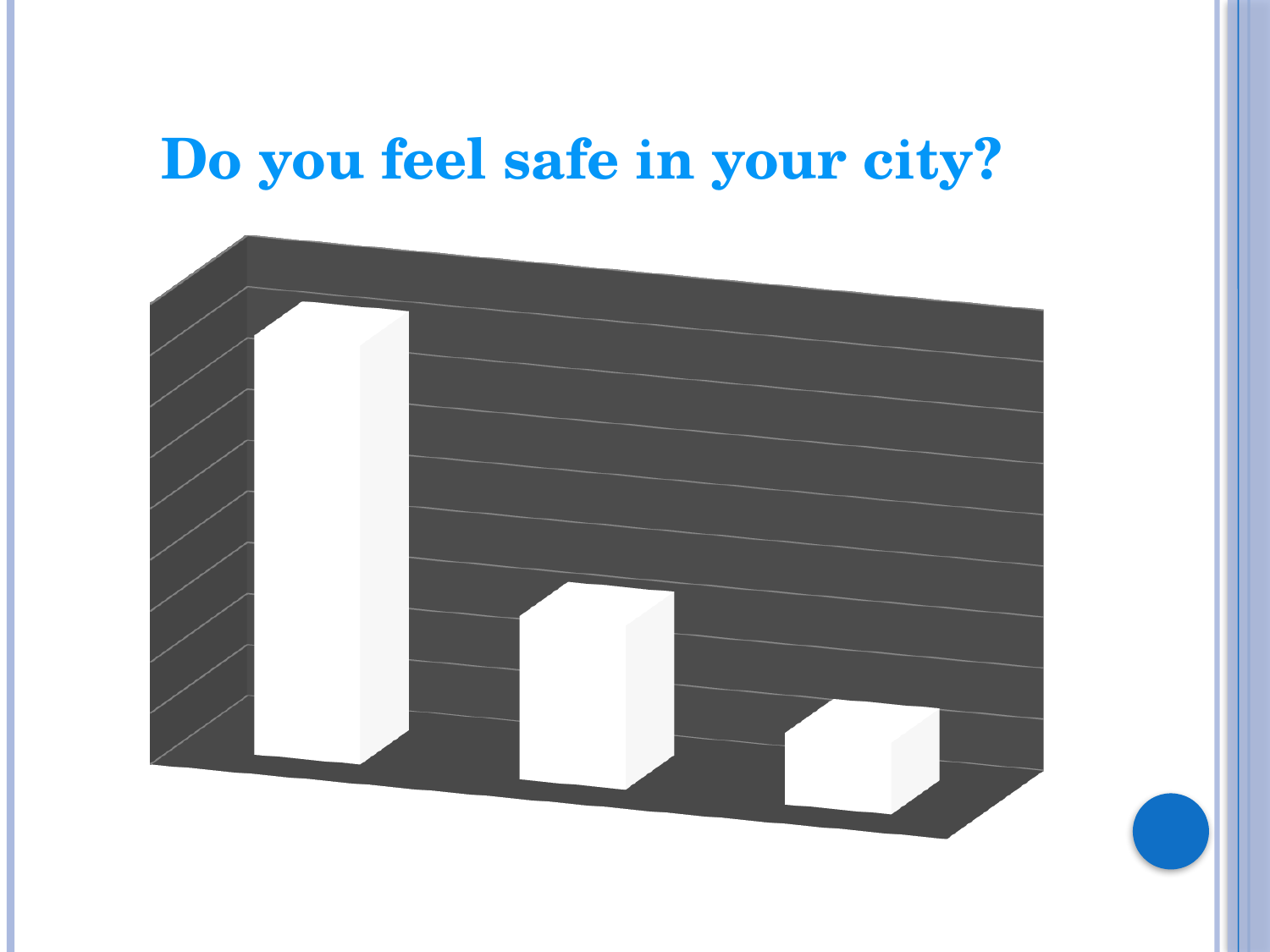

# Do you feel safe in your city?

[unsupported chart]